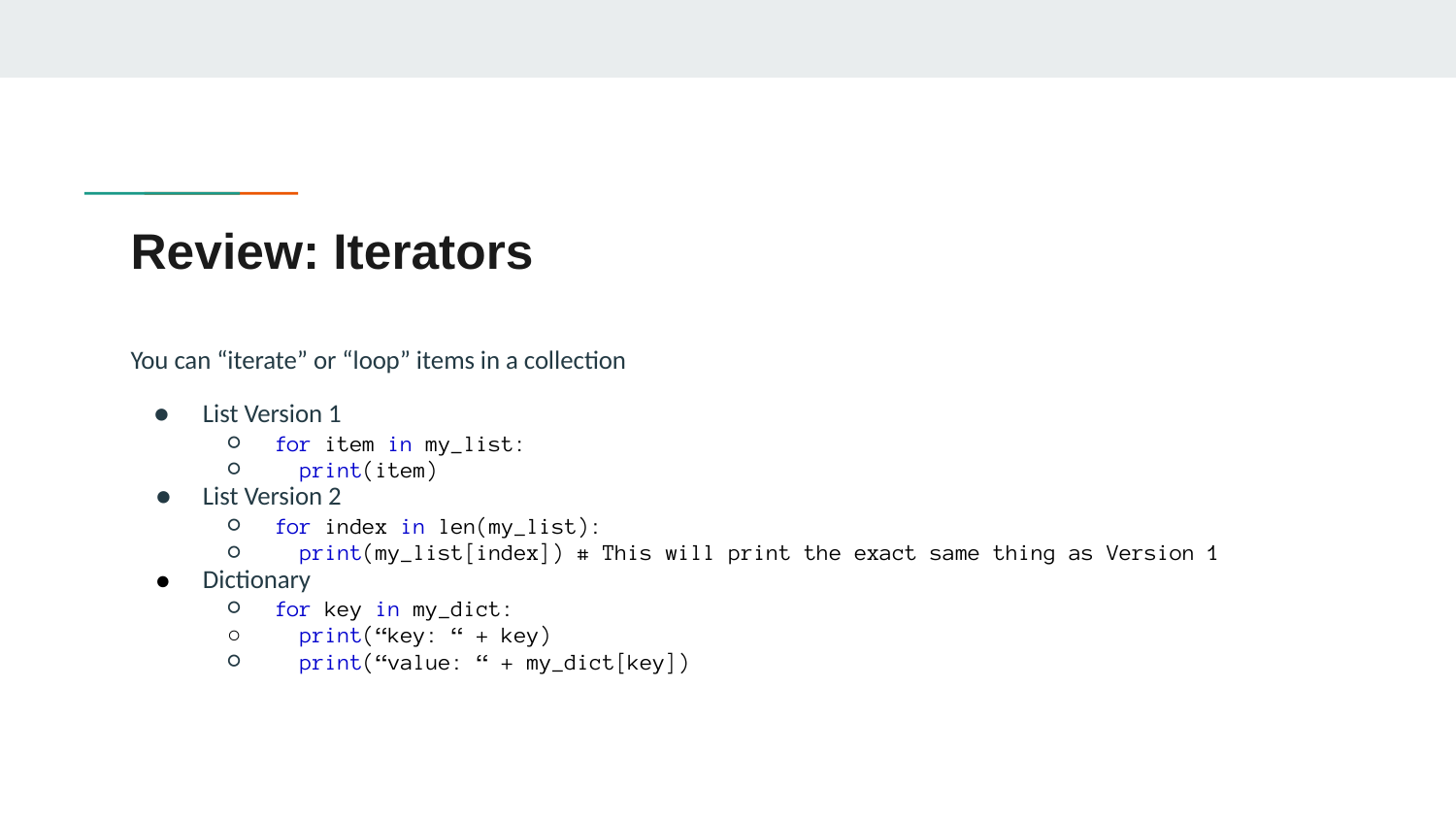

# Review: Iterators
You can “iterate” or “loop” items in a collection
List Version 1
for item in my_list:
  print(item)
List Version 2
for index in len(my_list):
  print(my_list[index]) # This will print the exact same thing as Version 1
Dictionary
for key in my_dict:
  print(“key: “ + key)
  print(“value: “ + my_dict[key])